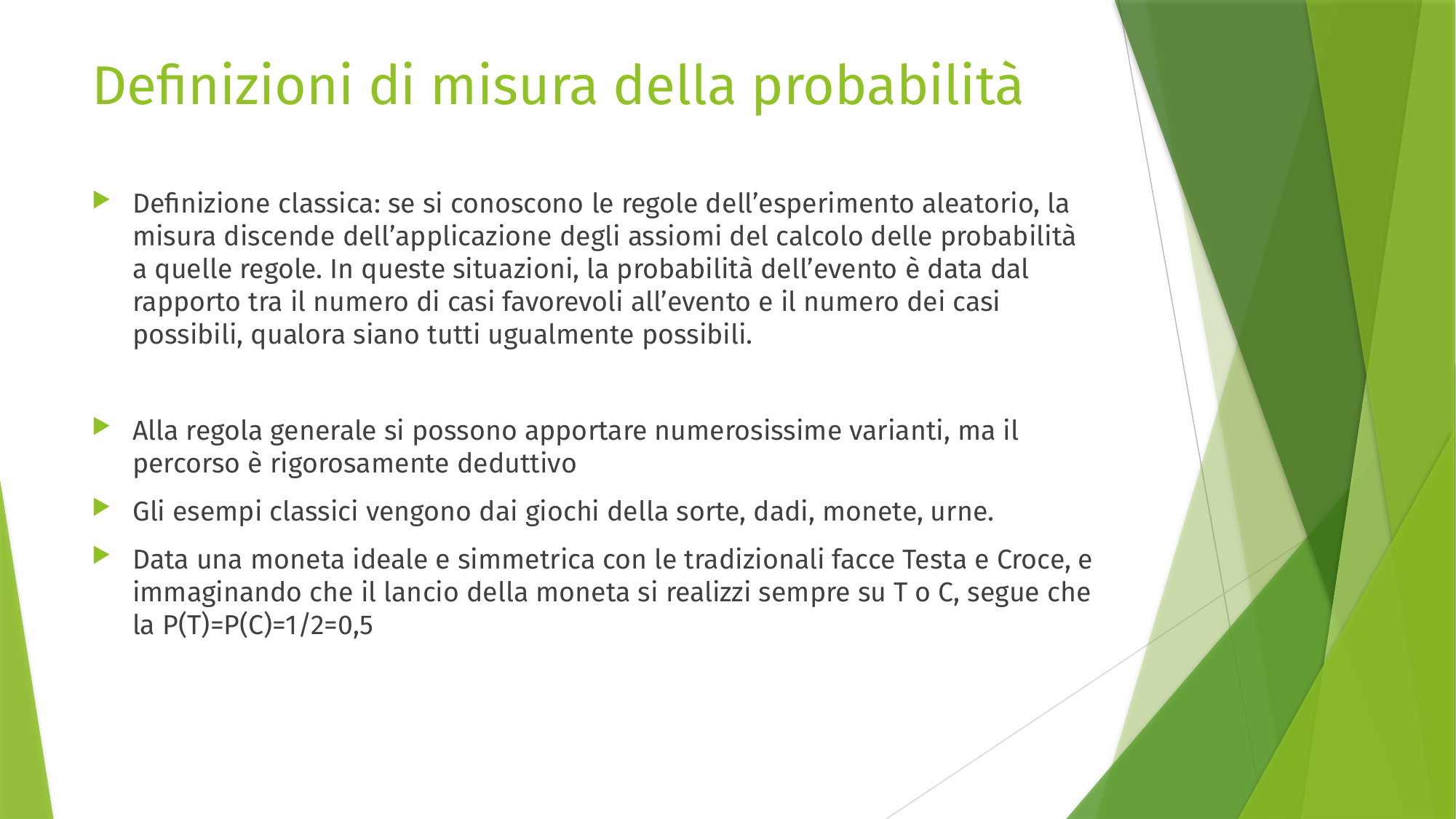

# Definizioni di misura della probabilità
Definizione classica: se si conoscono le regole dell’esperimento aleatorio, la misura discende dell’applicazione degli assiomi del calcolo delle probabilità a quelle regole. In queste situazioni, la probabilità dell’evento è data dal rapporto tra il numero di casi favorevoli all’evento e il numero dei casi possibili, qualora siano tutti ugualmente possibili.

Alla regola generale si possono apportare numerosissime varianti, ma il percorso è rigorosamente deduttivo
Gli esempi classici vengono dai giochi della sorte, dadi, monete, urne.
Data una moneta ideale e simmetrica con le tradizionali facce Testa e Croce, e immaginando che il lancio della moneta si realizzi sempre su T o C, segue che la P(T)=P(C)=1/2=0,5